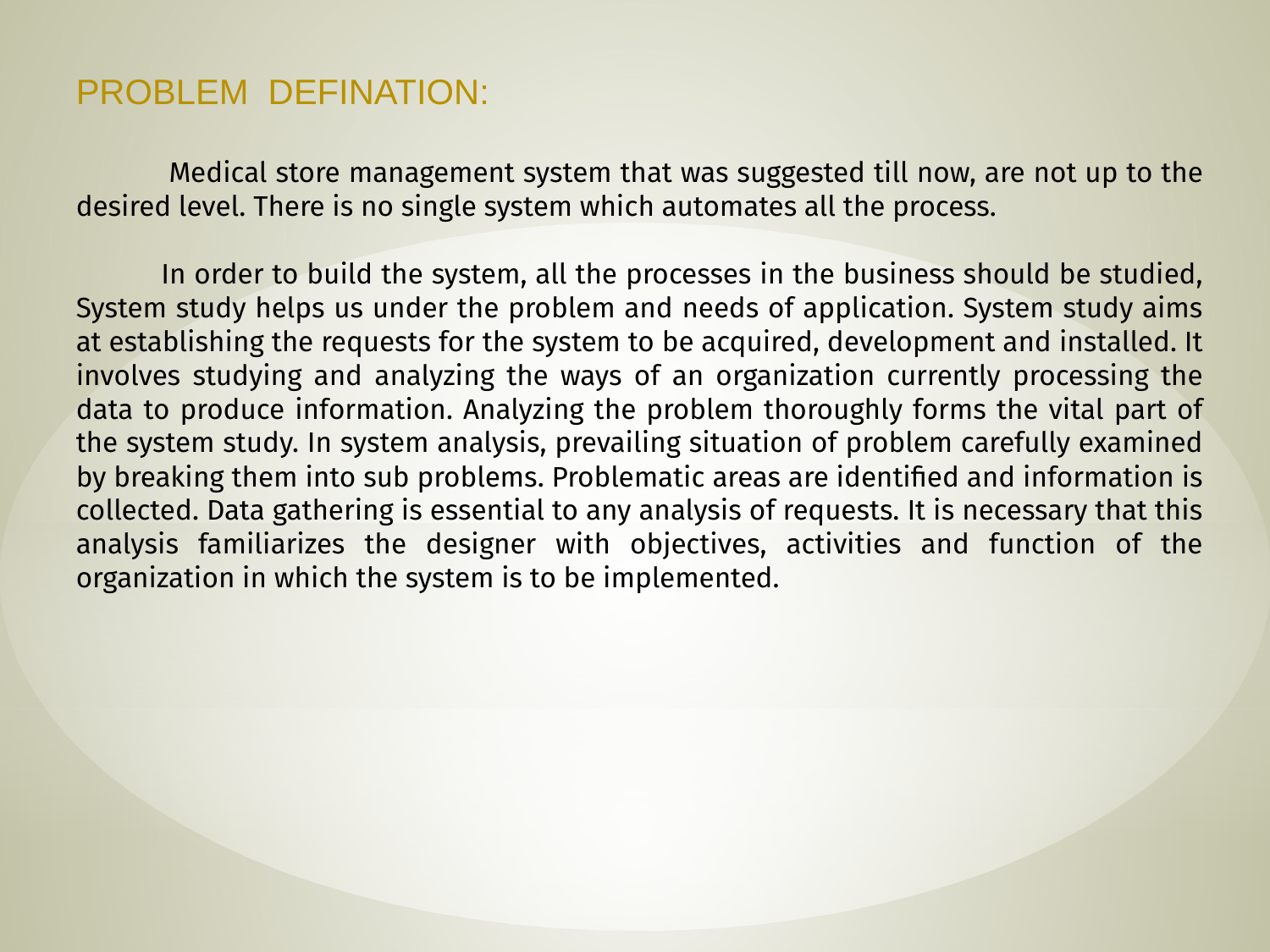

PROBLEM  DEFINATION:

           Medical store management system that was suggested till now, are not up to the desired level. There is no single system which automates all the process.

          In order to build the system, all the processes in the business should be studied, System study helps us under the problem and needs of application. System study aims at establishing the requests for the system to be acquired, development and installed. It involves studying and analyzing the ways of an organization currently processing the data to produce information. Analyzing the problem thoroughly forms the vital part of the system study. In system analysis, prevailing situation of problem carefully examined by breaking them into sub problems. Problematic areas are identified and information is collected. Data gathering is essential to any analysis of requests. It is necessary that this analysis familiarizes the designer with objectives, activities and function of the organization in which the system is to be implemented.